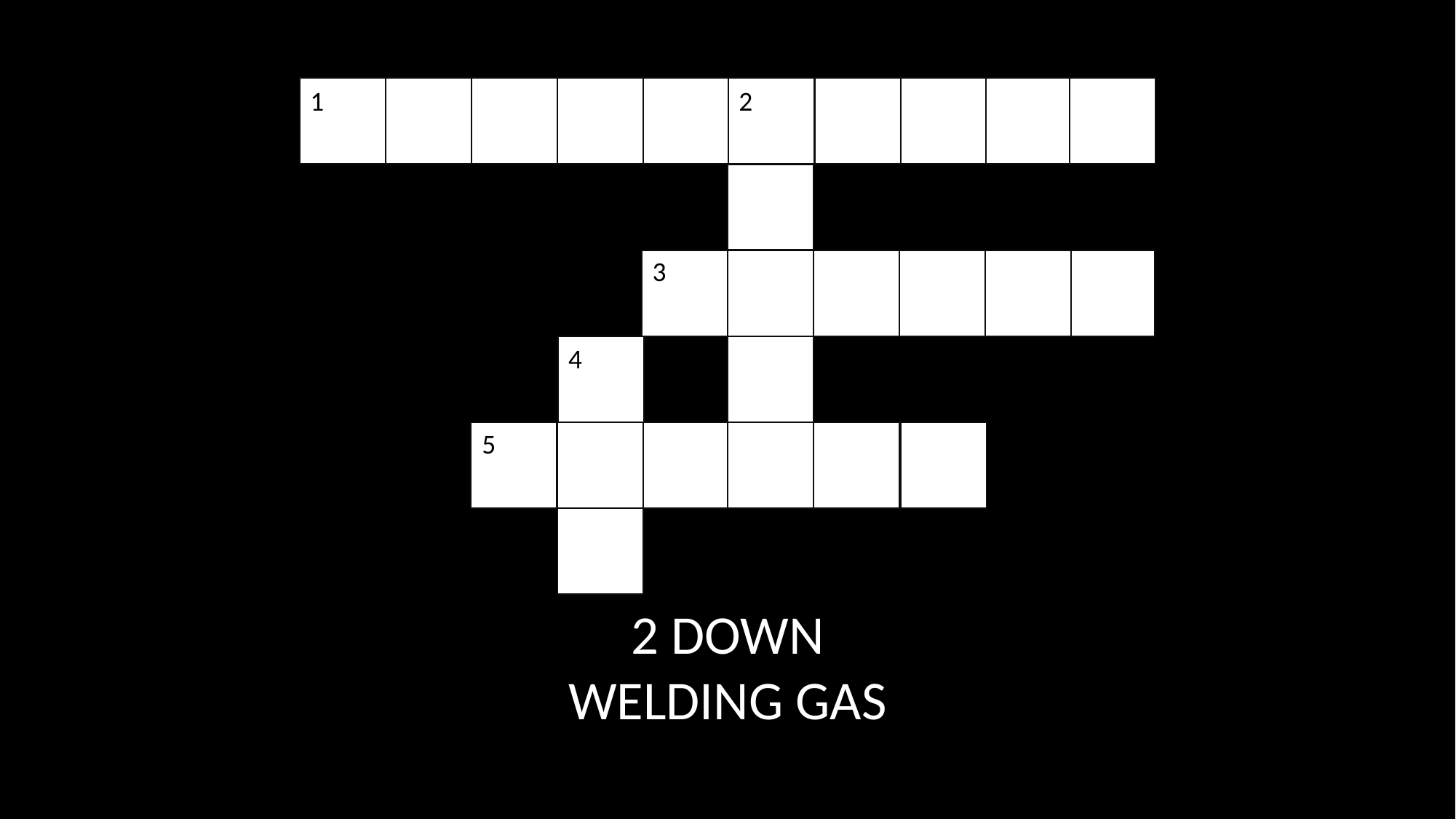

1

2

3

4
5

2 DOWN
WELDING GAS